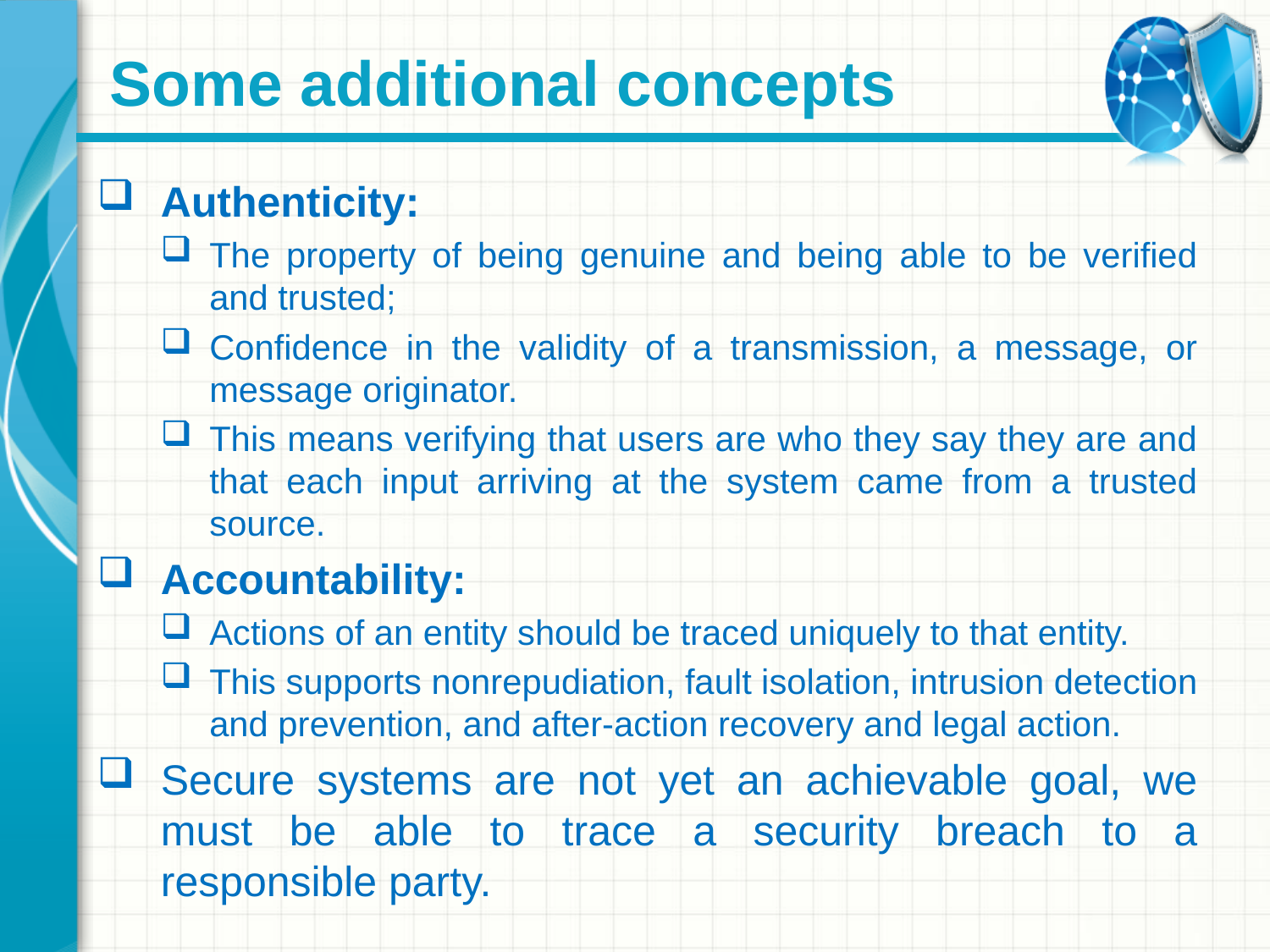

# Some additional concepts
Authenticity:
The property of being genuine and being able to be verified and trusted;
Confidence in the validity of a transmission, a message, or message originator.
This means verifying that users are who they say they are and that each input arriving at the system came from a trusted source.
Accountability:
Actions of an entity should be traced uniquely to that entity.
This supports nonrepudiation, fault isolation, intrusion detection and prevention, and after-action recovery and legal action.
Secure systems are not yet an achievable goal, we must be able to trace a security breach to a responsible party.